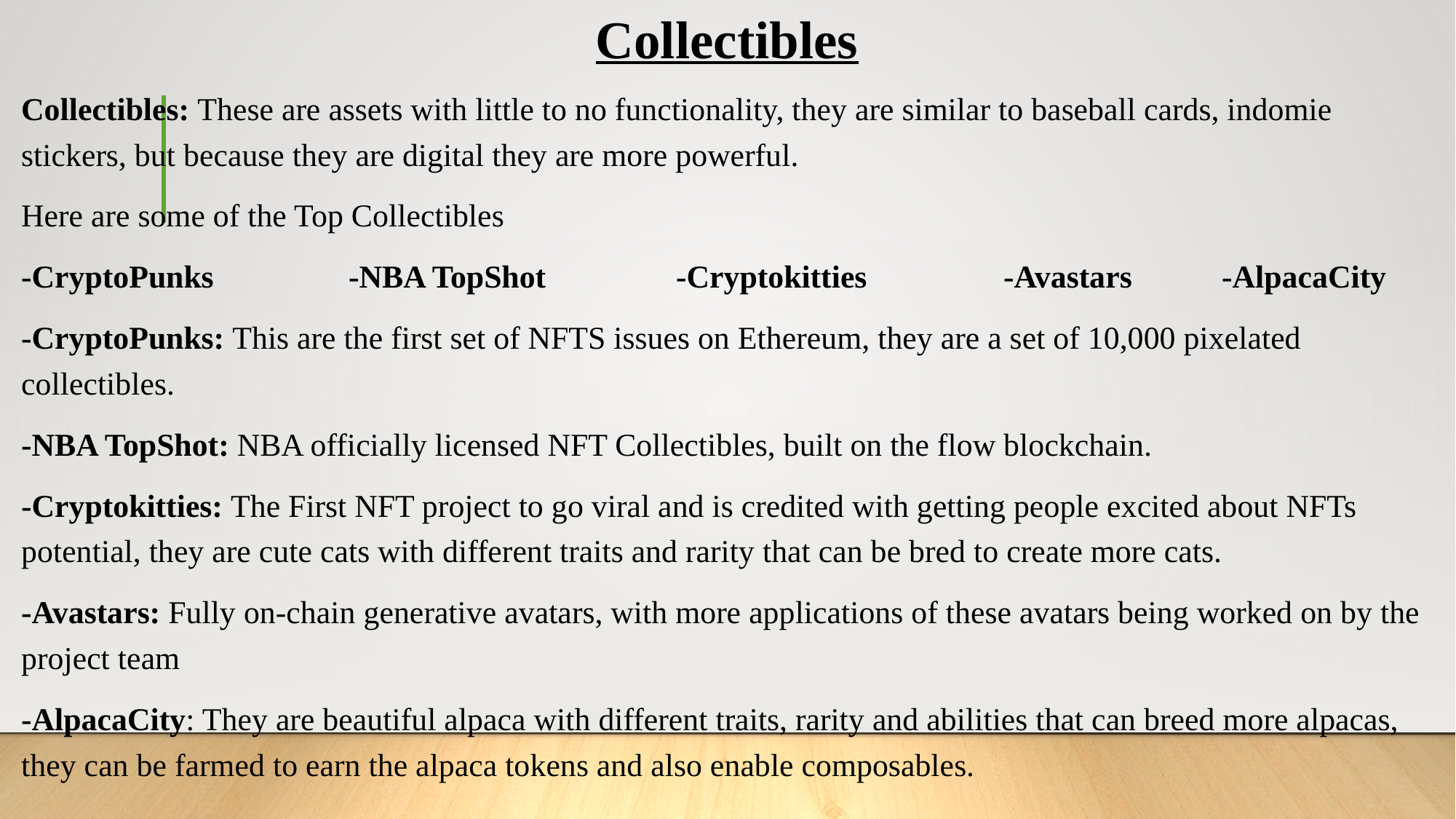

# Collectibles
Collectibles: These are assets with little to no functionality, they are similar to baseball cards, indomie stickers, but because they are digital they are more powerful.
Here are some of the Top Collectibles
-CryptoPunks 		-NBA TopShot 		-Cryptokitties		-Avastars  	-AlpacaCity
-CryptoPunks: This are the first set of NFTS issues on Ethereum, they are a set of 10,000 pixelated collectibles.
-NBA TopShot: NBA officially licensed NFT Collectibles, built on the flow blockchain.
-Cryptokitties: The First NFT project to go viral and is credited with getting people excited about NFTs potential, they are cute cats with different traits and rarity that can be bred to create more cats.
-Avastars: Fully on-chain generative avatars, with more applications of these avatars being worked on by the project team
-AlpacaCity: They are beautiful alpaca with different traits, rarity and abilities that can breed more alpacas, they can be farmed to earn the alpaca tokens and also enable composables.